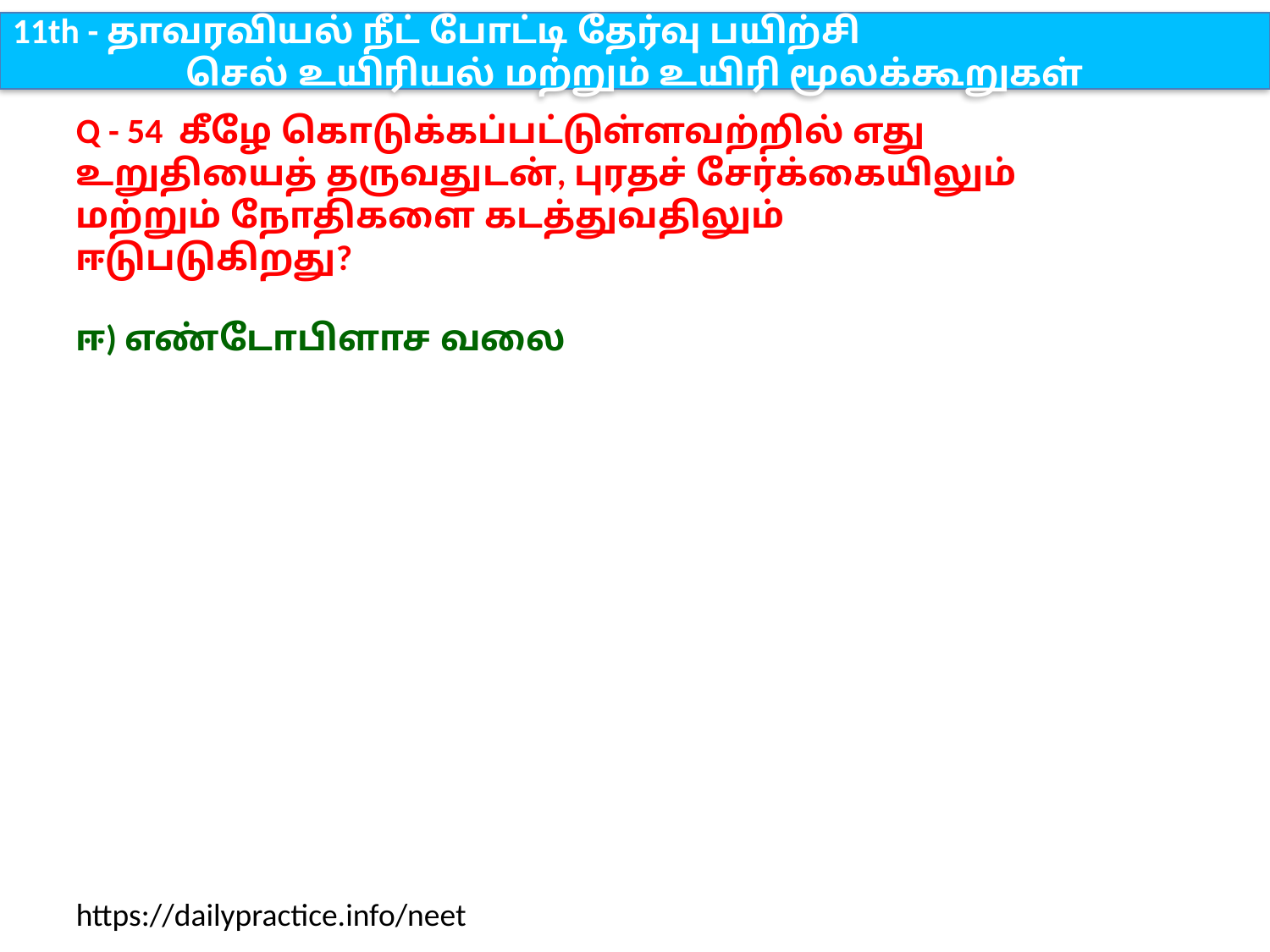

11th - தாவரவியல் நீட் போட்டி தேர்வு பயிற்சி
செல் உயிரியல் மற்றும் உயிரி மூலக்கூறுகள்

Q - 54  கீழே கொடுக்கப்பட்டுள்ளவற்றில் எது உறுதியைத் தருவதுடன், புரதச் சேர்க்கையிலும் மற்றும் நோதிகளை கடத்துவதிலும் ஈடுபடுகிறது?

ஈ) எண்டோபிளாச வலை
https://dailypractice.info/neet